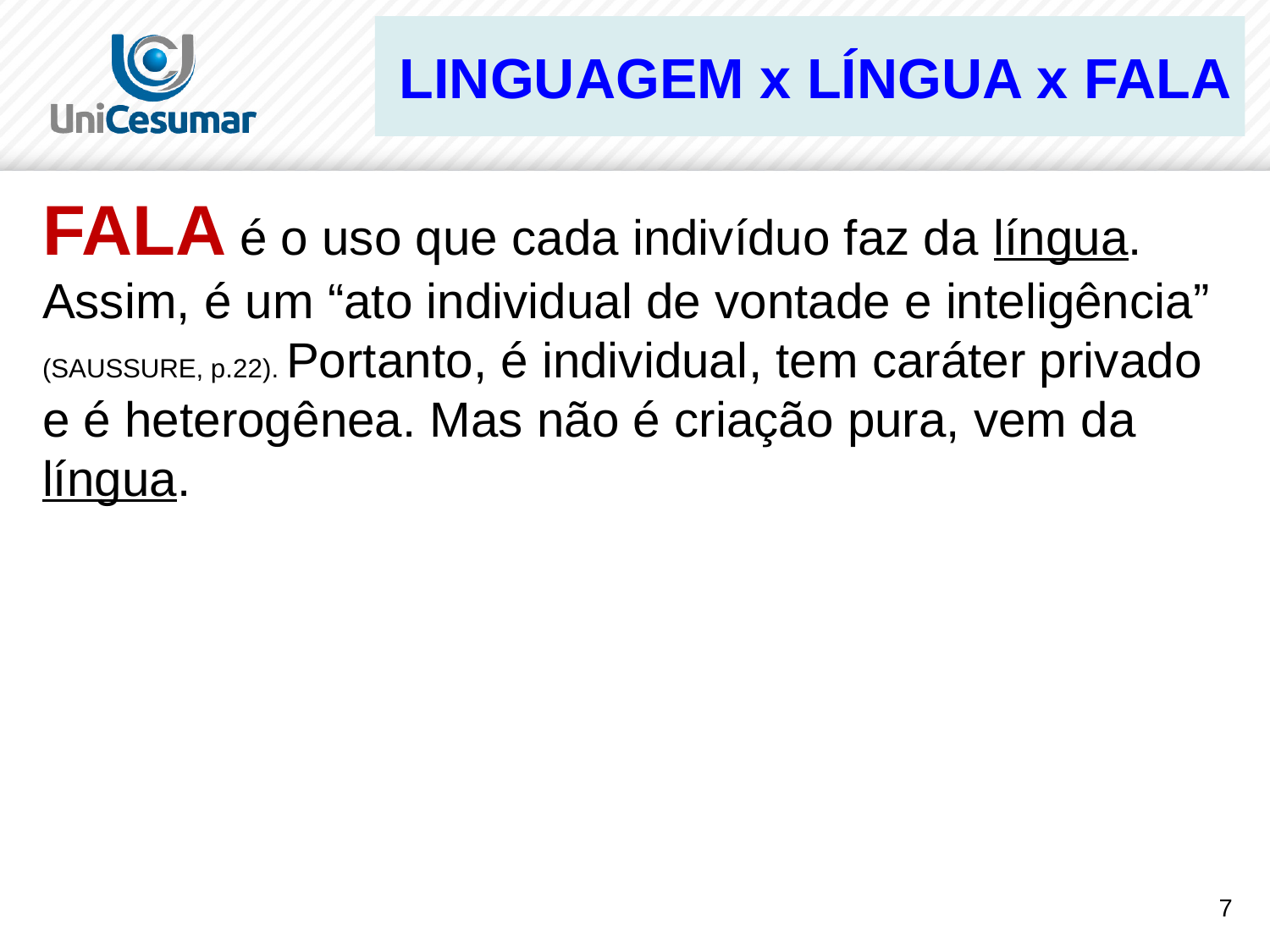

#
LINGUAGEM x LÍNGUA x FALA
FALA é o uso que cada indivíduo faz da língua. Assim, é um “ato individual de vontade e inteligência” (SAUSSURE, p.22). Portanto, é individual, tem caráter privado e é heterogênea. Mas não é criação pura, vem da língua.